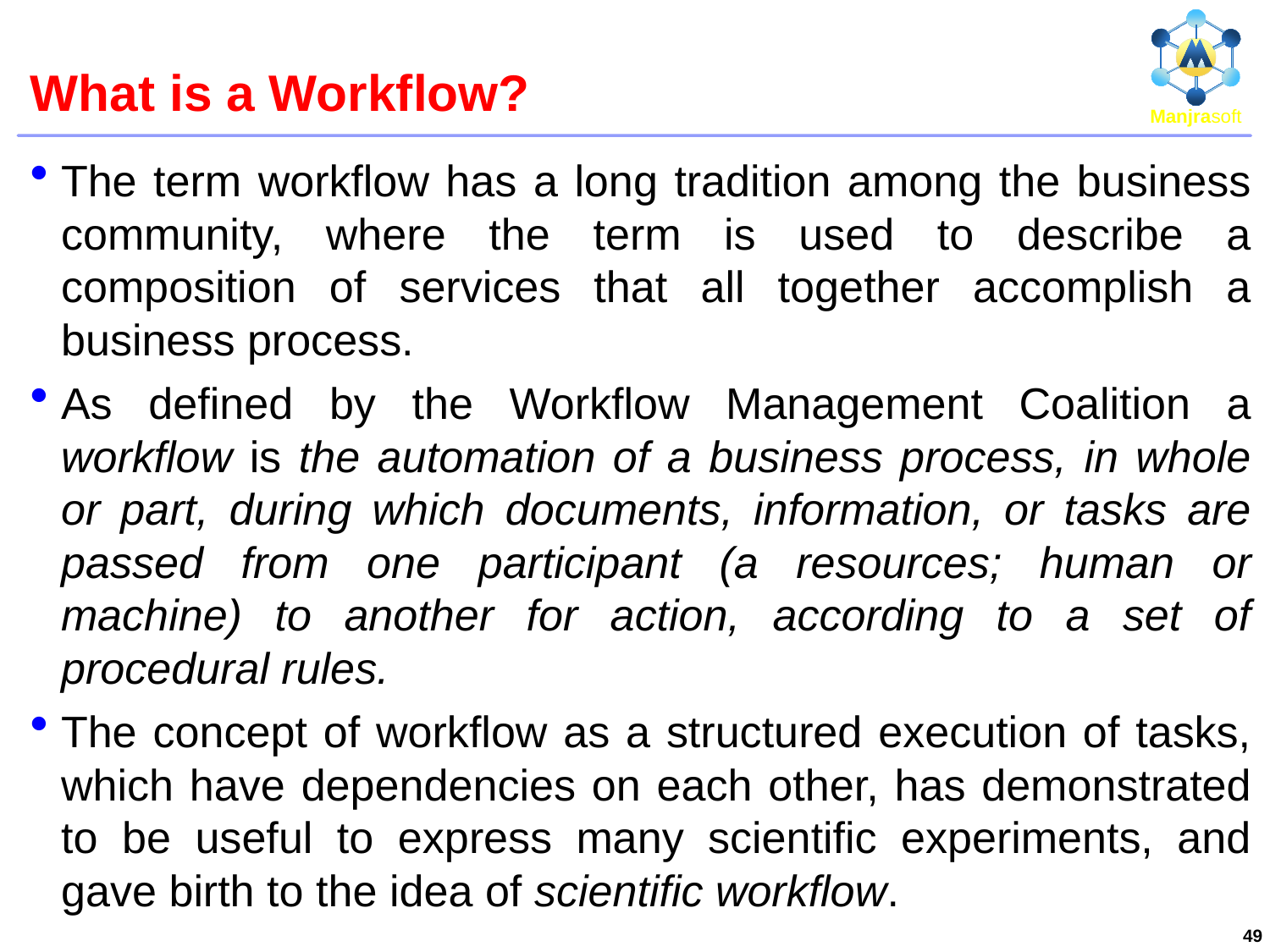

# What is a Workflow?
The term workflow has a long tradition among the business community, where the term is used to describe a composition of services that all together accomplish a business process.
As defined by the Workflow Management Coalition a workflow is the automation of a business process, in whole or part, during which documents, information, or tasks are passed from one participant (a resources; human or machine) to another for action, according to a set of procedural rules.
The concept of workflow as a structured execution of tasks, which have dependencies on each other, has demonstrated to be useful to express many scientific experiments, and gave birth to the idea of scientific workflow.
49